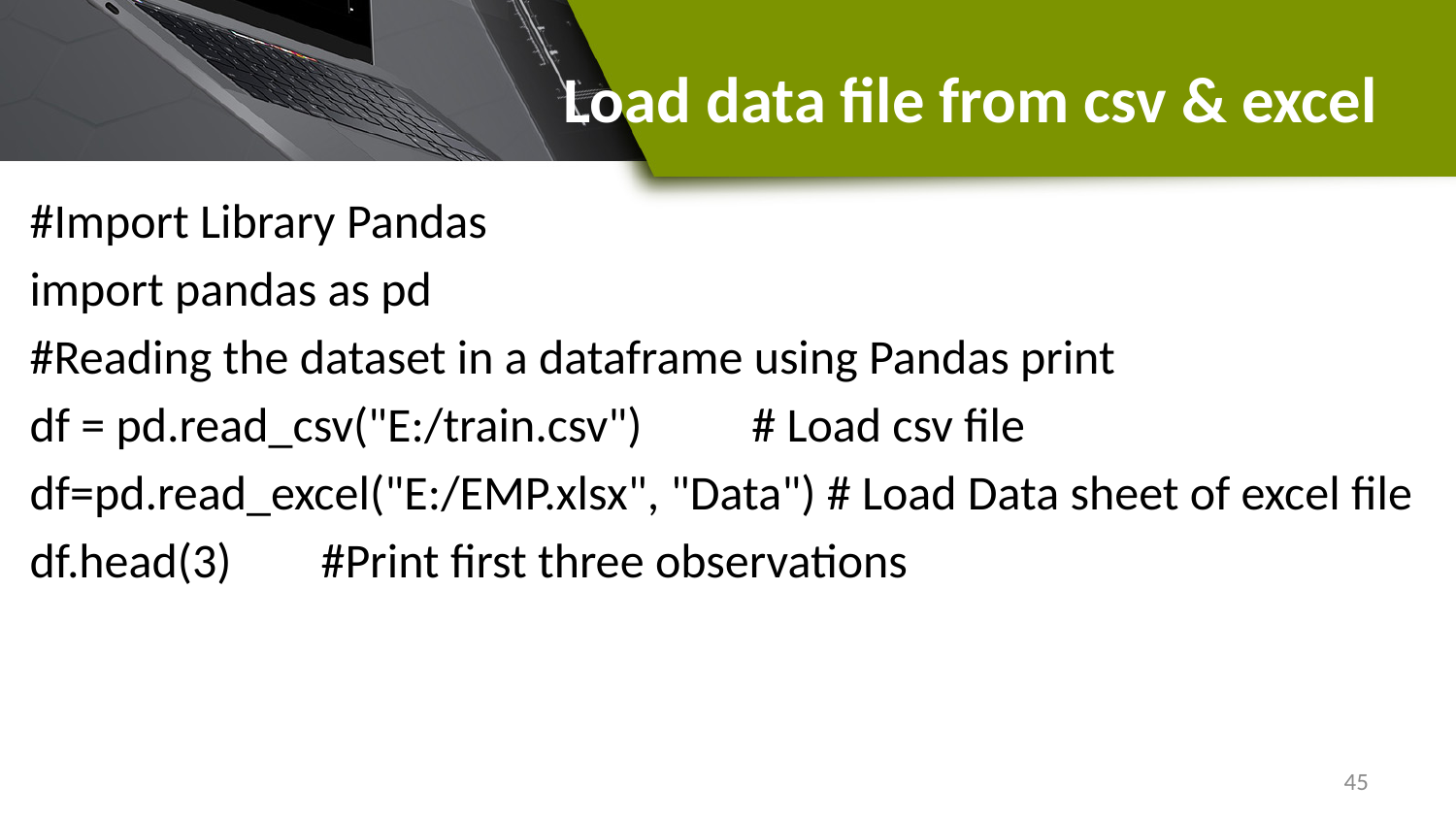

# Load data file from csv & excel
#Import Library Pandas
import pandas as pd
#Reading the dataset in a dataframe using Pandas print
df = pd.read_csv("E:/train.csv")          # Load csv file
df=pd.read_excel("E:/EMP.xlsx", "Data") # Load Data sheet of excel file
df.head(3) 	#Print first three observations
45